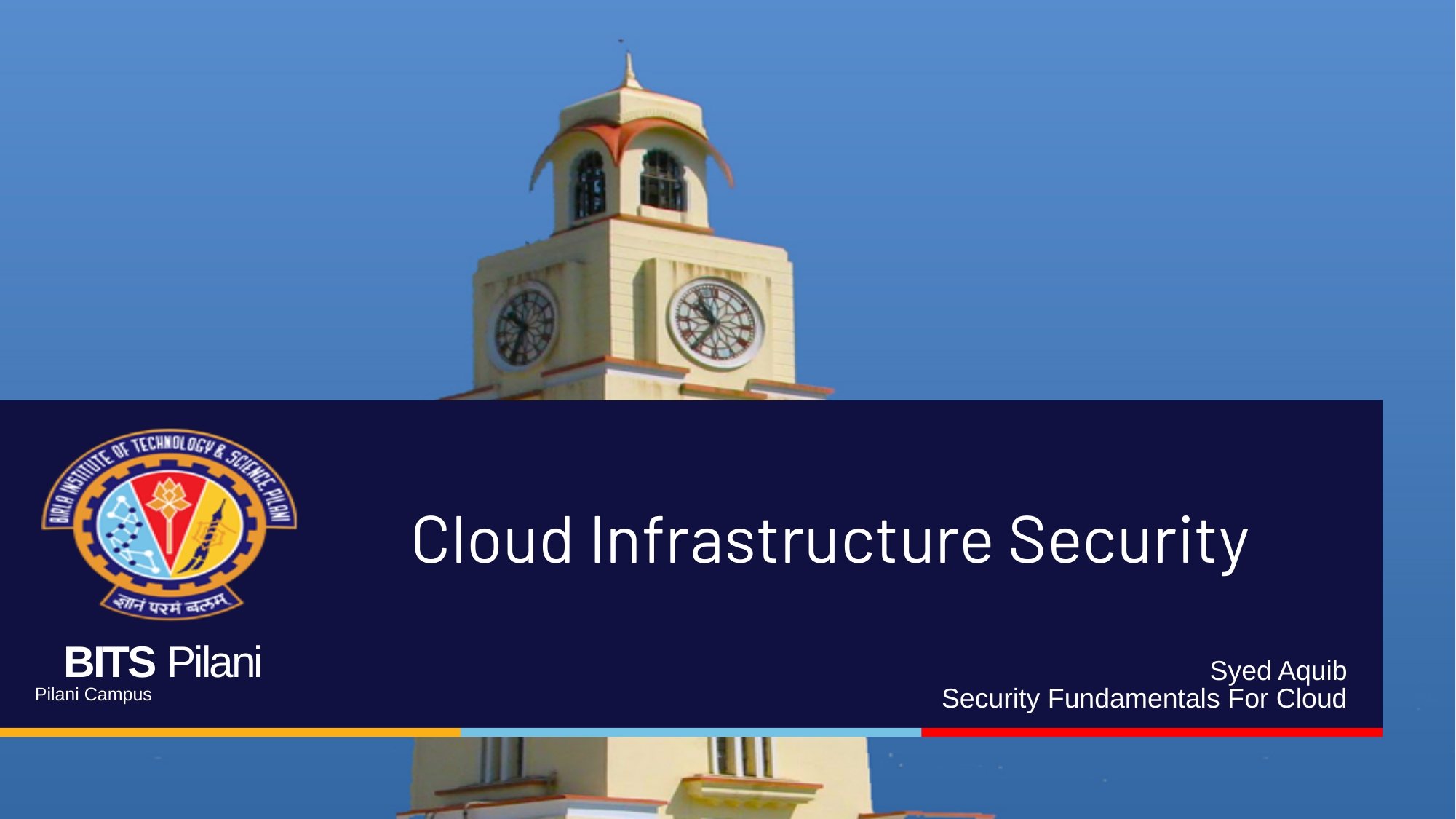

# Cloud Infrastructure Security
Syed Aquib
Security Fundamentals For Cloud